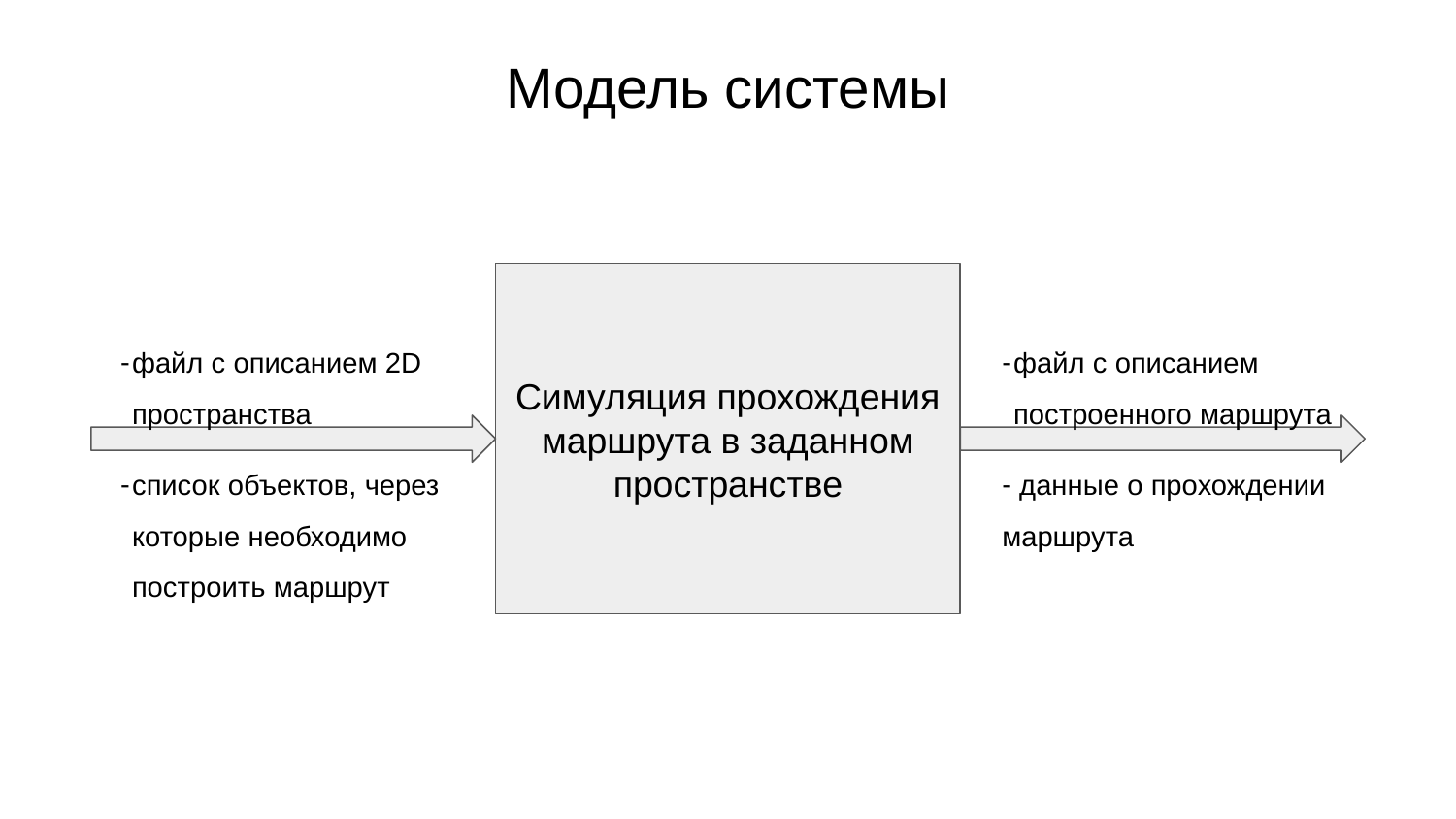

# Модель системы
Симуляция прохождения маршрута в заданном пространстве
файл с описанием 2D пространства
список объектов, через которые необходимо построить маршрут
файл с описанием построенного маршрута
 данные о прохождении маршрута